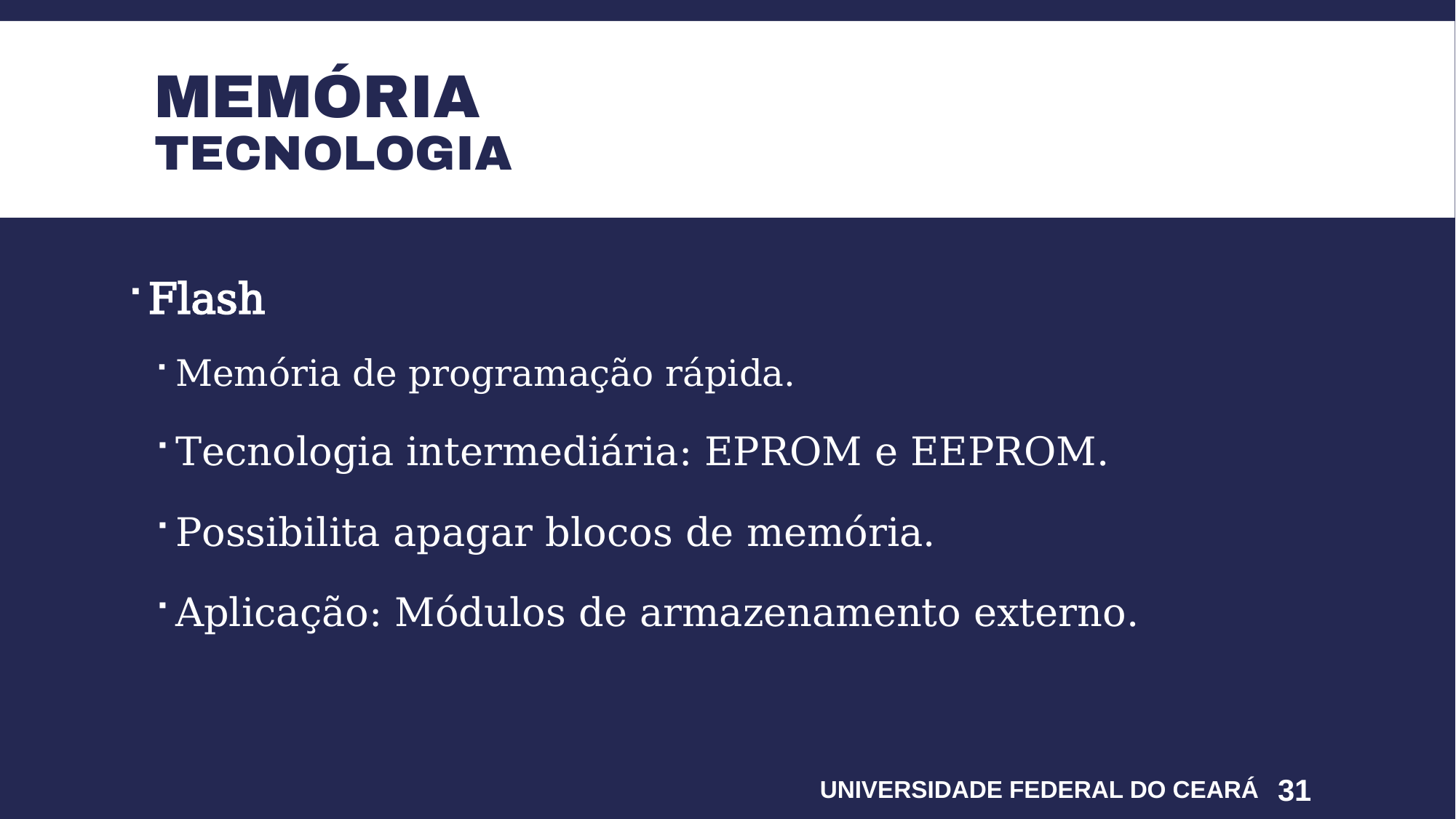

# memória Tecnologia
Flash
Memória de programação rápida.
Tecnologia intermediária: EPROM e EEPROM.
Possibilita apagar blocos de memória.
Aplicação: Módulos de armazenamento externo.

UNIVERSIDADE FEDERAL DO CEARÁ
31